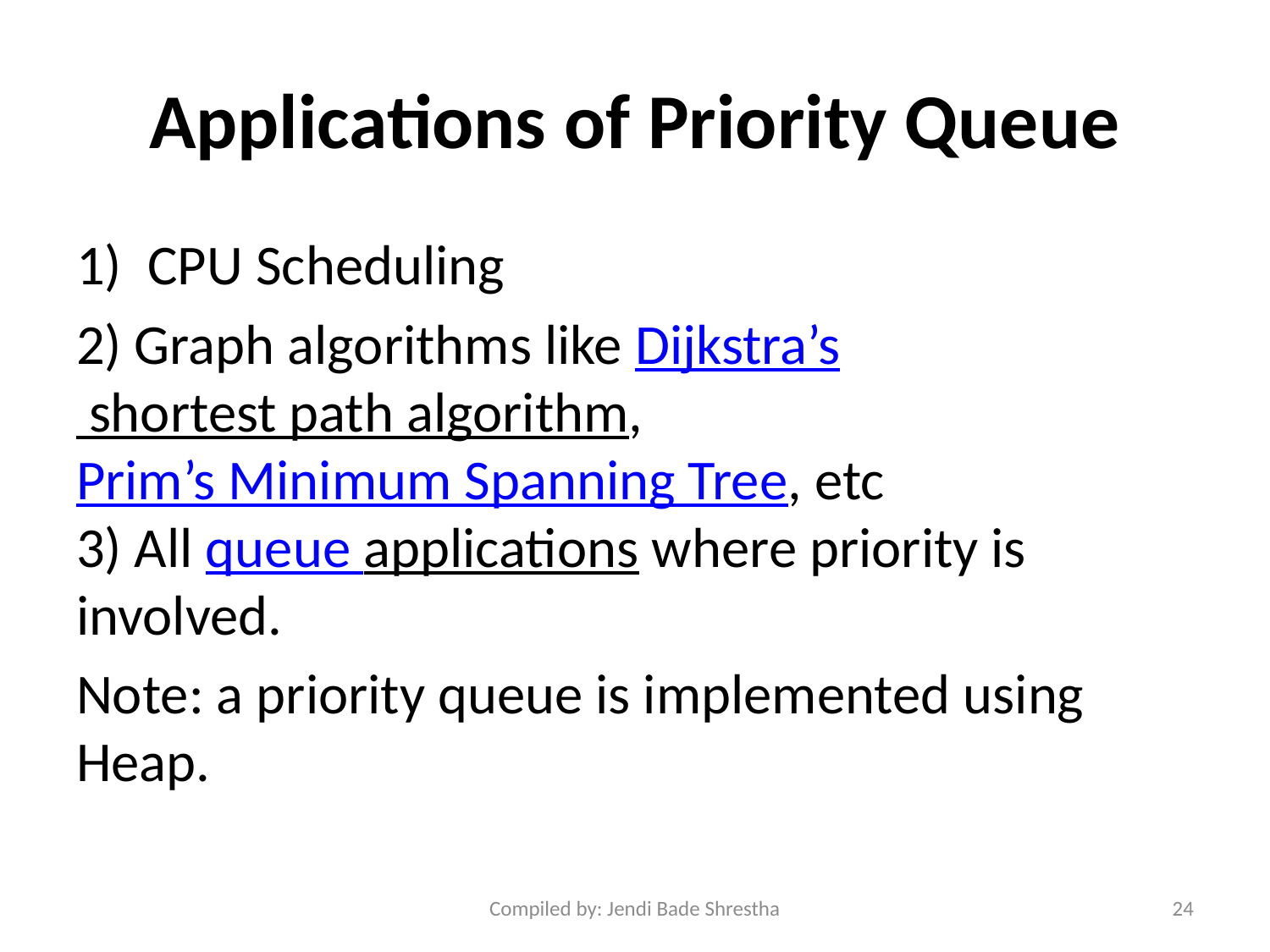

# Applications of Priority Queue
CPU Scheduling
2) Graph algorithms like Dijkstra’s shortest path algorithm, Prim’s Minimum Spanning Tree, etc
3) All queue applications where priority is involved.
Note: a priority queue is implemented using Heap.
Compiled by: Jendi Bade Shrestha
24